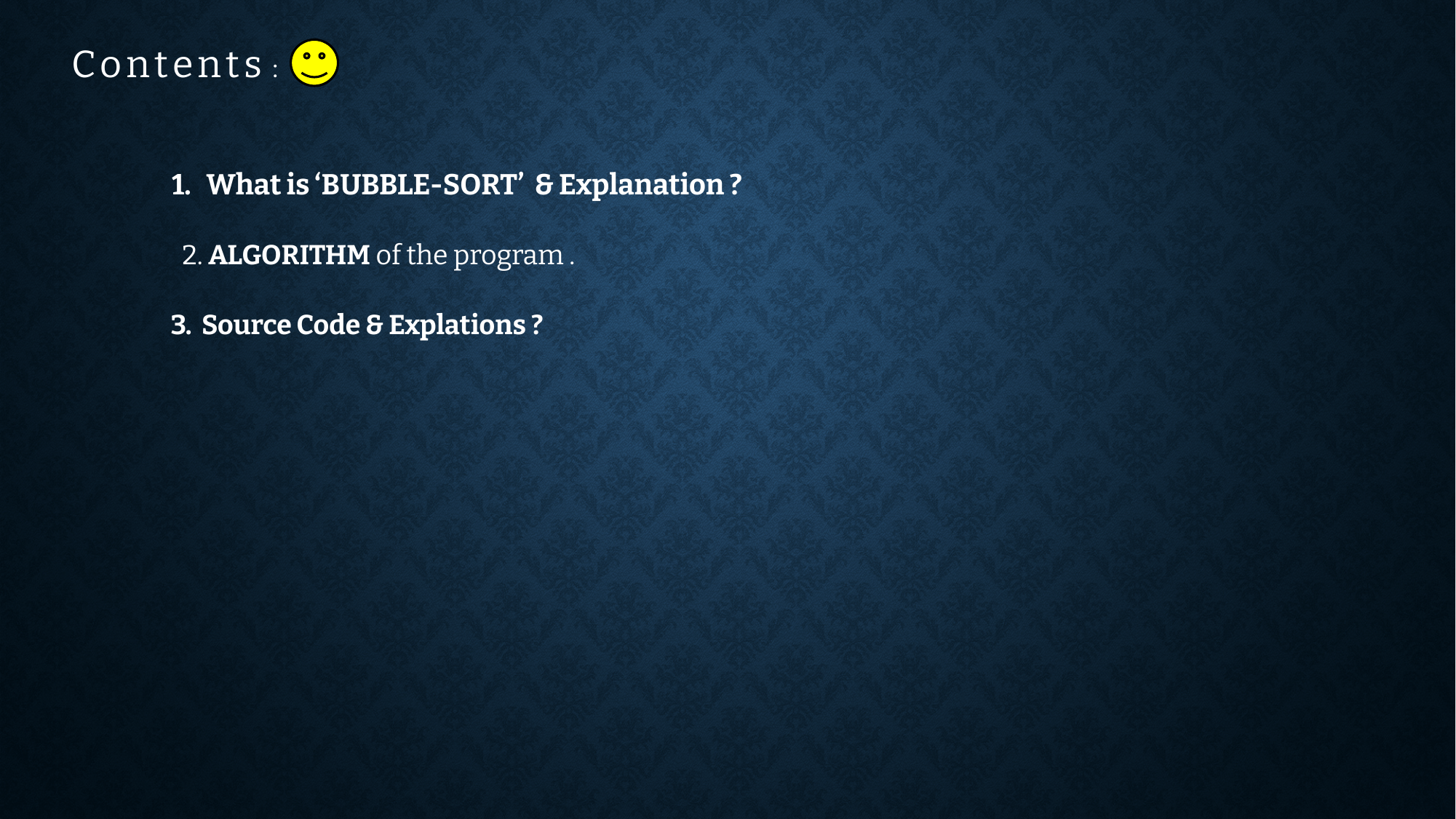

Contents :

1.   What is ‘BUBBLE-SORT’  & Explanation ?
2. ALGORITHM of the program .
3.  Source Code & Explations ?